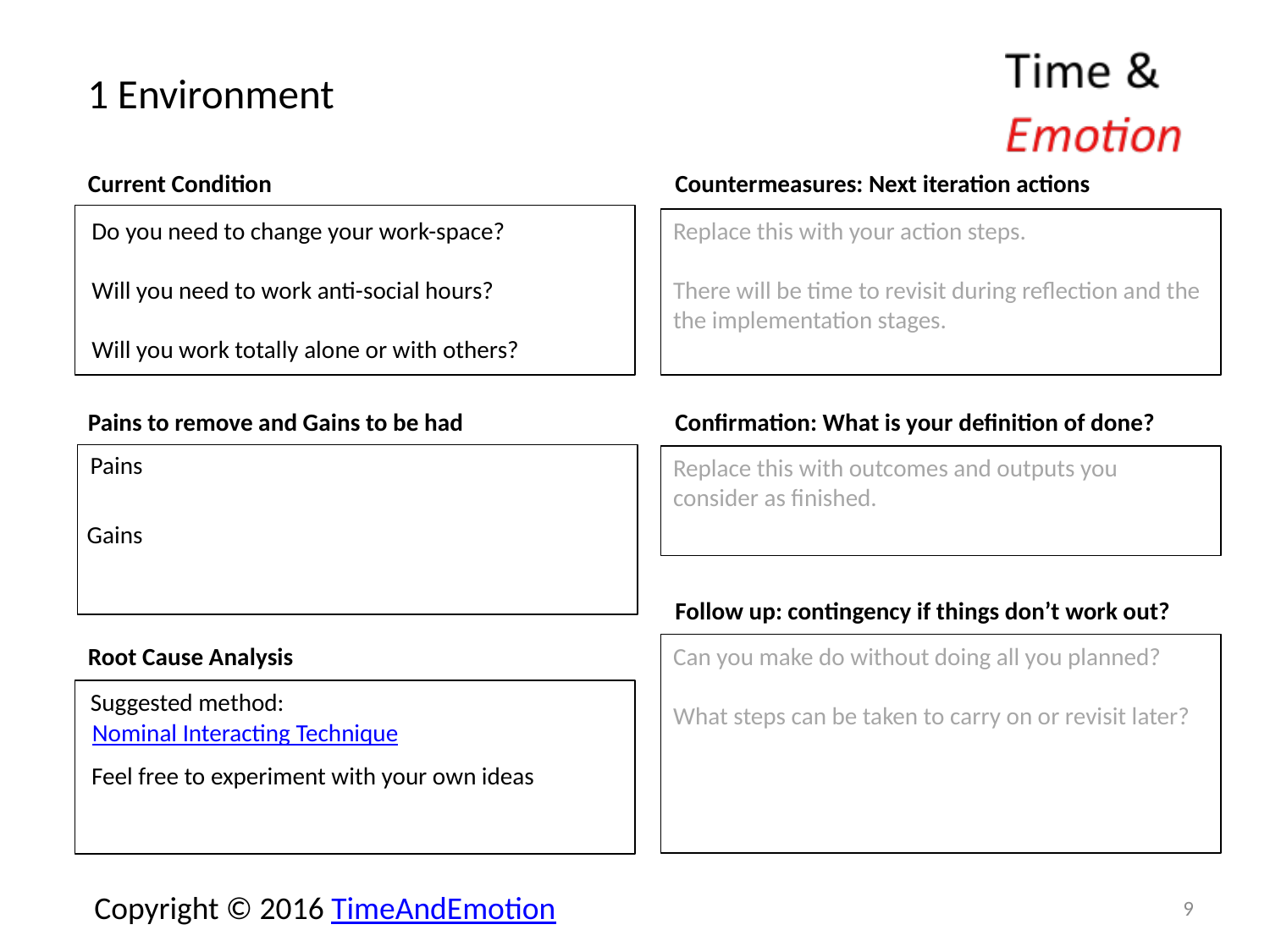

# 1 Environment
Current Condition
Countermeasures: Next iteration actions

Do you need to change your work-space?

Will you need to work anti-social hours?

Will you work totally alone or with others?

Replace this with your action steps.

There will be time to revisit during reflection and the the implementation stages.
Pains to remove and Gains to be had
Confirmation: What is your definition of done?
Pains

Replace this with outcomes and outputs you consider as finished.

Gains
Follow up: contingency if things don’t work out?
Root Cause Analysis
Can you make do without doing all you planned?

What steps can be taken to carry on or revisit later?

Suggested method:

Nominal Interacting Technique
Feel free to experiment with your own ideas
9